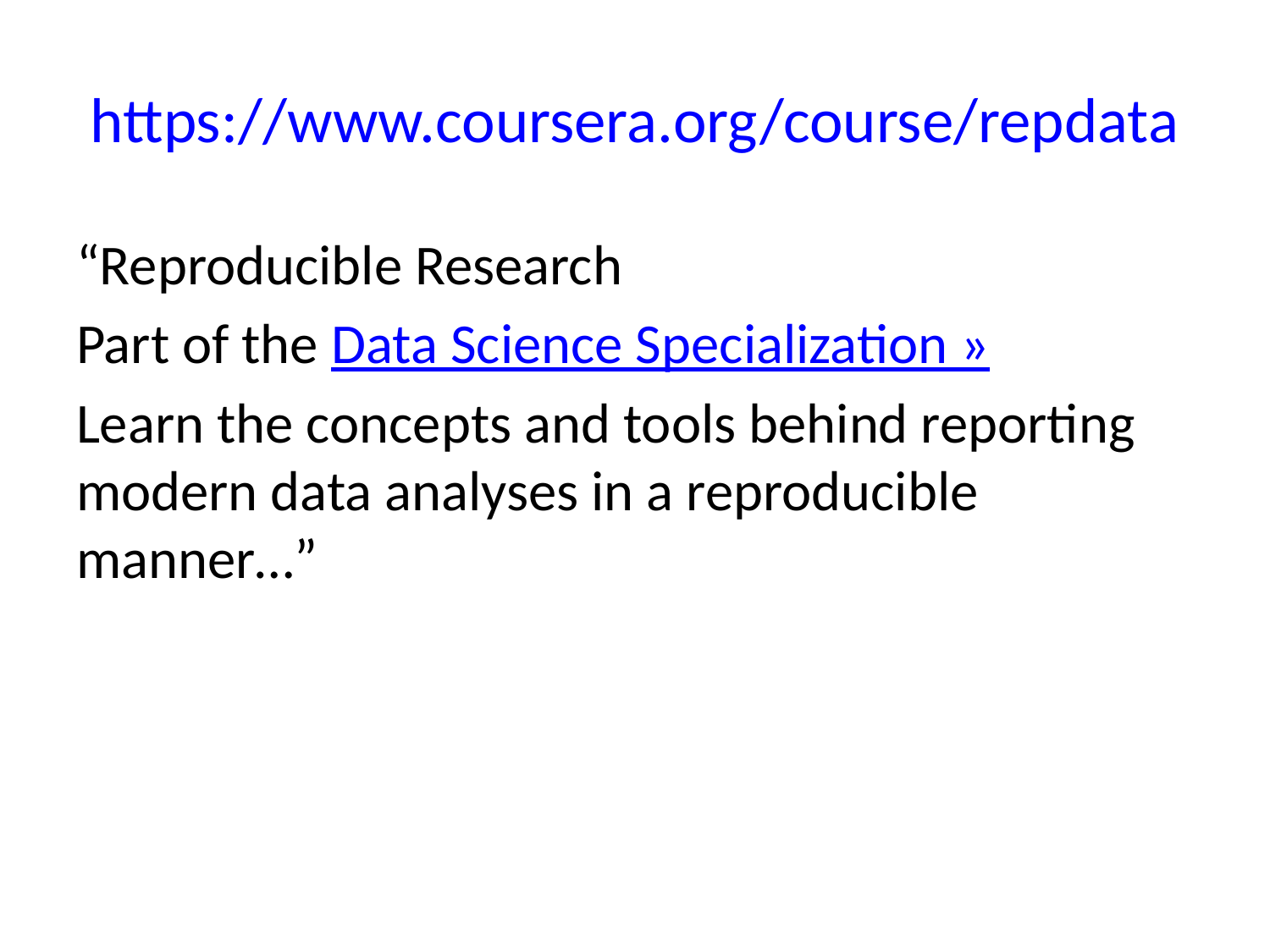

# https://www.coursera.org/course/repdata
“Reproducible Research
Part of the Data Science Specialization »
Learn the concepts and tools behind reporting modern data analyses in a reproducible manner…”